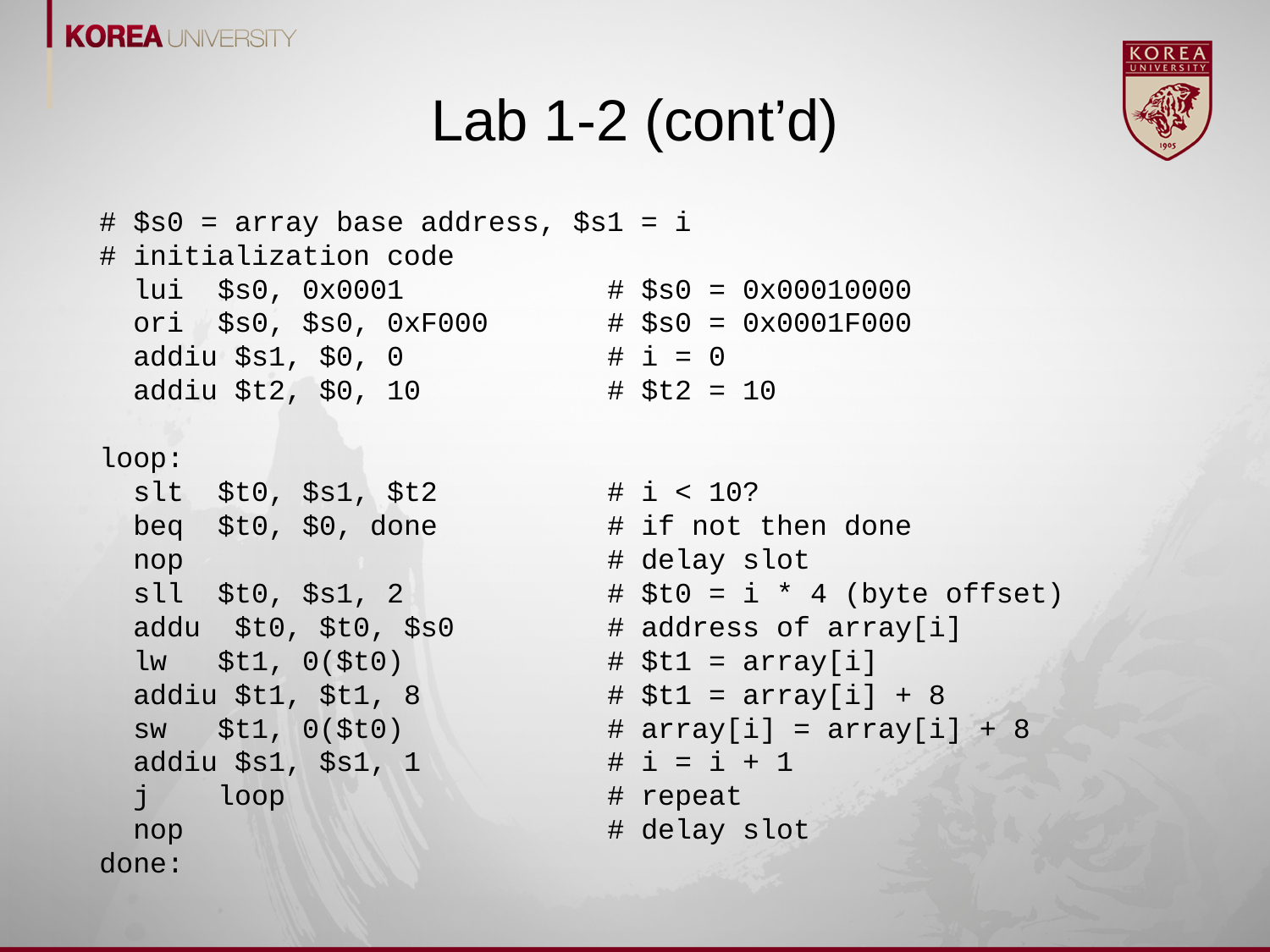

# Lab 1-2 (cont’d)
# $s0 = array base address, $s1 = i
# initialization code
  lui  $s0, 0x0001        	# $s0 = 0x00010000
  ori  $s0, $s0, 0xF000   	# $s0 = 0x0001F000
  addiu $s1, $0, 0        	# i = 0
  addiu $t2, $0, 10       	# $t2 = 10

loop:
  slt  $t0, $s1, $t2      	# i < 10?
  beq  $t0, $0, done      	# if not then done
  nop			    	# delay slot
  sll  $t0, $s1, 2        	# $t0 = i * 4 (byte offset)
  addu  $t0, $t0, $s0     	# address of array[i]
  lw   $t1, 0($t0)        	# $t1 = array[i]
  addiu $t1, $t1, 8        	# $t1 = array[i] + 8
  sw   $t1, 0($t0)        	# array[i] = array[i] + 8
  addiu $s1, $s1, 1       	# i = i + 1
  j    loop               	# repeat
  nop			    	# delay slot
done: